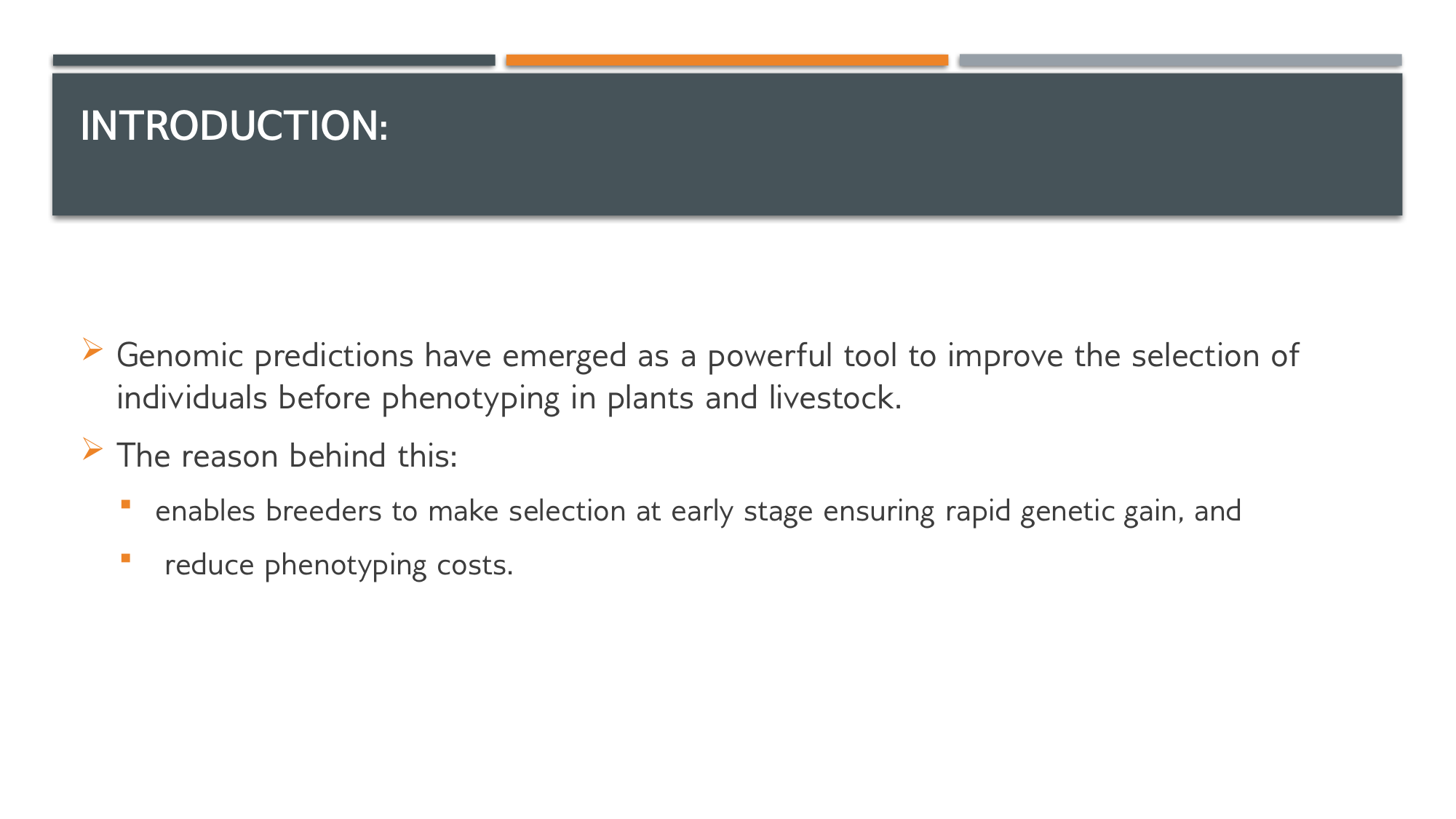

# INTRODUCTION:
Genomic predictions have emerged as a powerful tool to improve the selection of individuals before phenotyping in plants and livestock.
The reason behind this:
enables breeders to make selection at early stage ensuring rapid genetic gain, and
 reduce phenotyping costs.